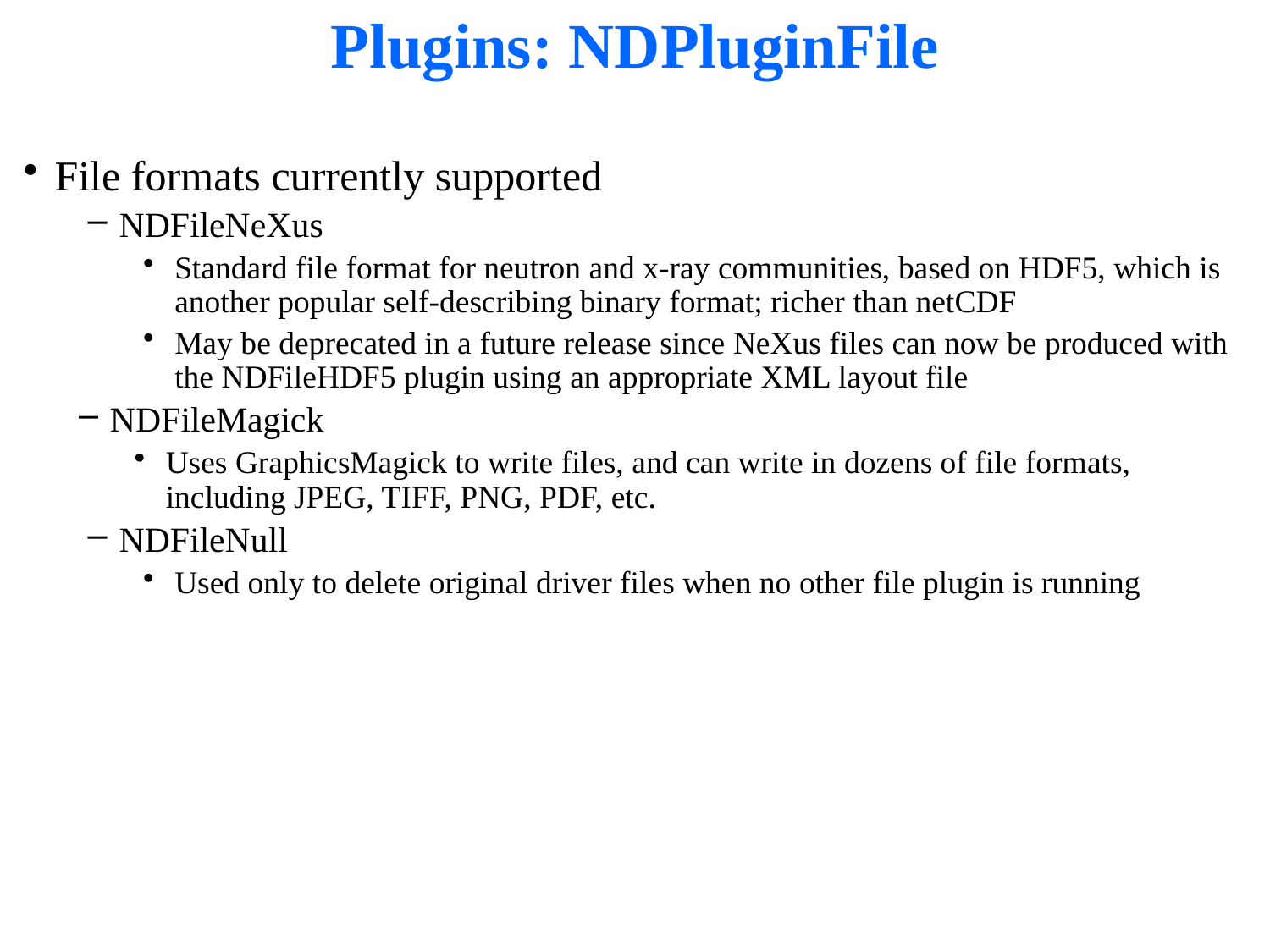

# Plugins: NDPluginFile
File formats currently supported
NDFileNeXus
Standard file format for neutron and x-ray communities, based on HDF5, which is another popular self-describing binary format; richer than netCDF
May be deprecated in a future release since NeXus files can now be produced with the NDFileHDF5 plugin using an appropriate XML layout file
NDFileMagick
Uses GraphicsMagick to write files, and can write in dozens of file formats, including JPEG, TIFF, PNG, PDF, etc.
NDFileNull
Used only to delete original driver files when no other file plugin is running